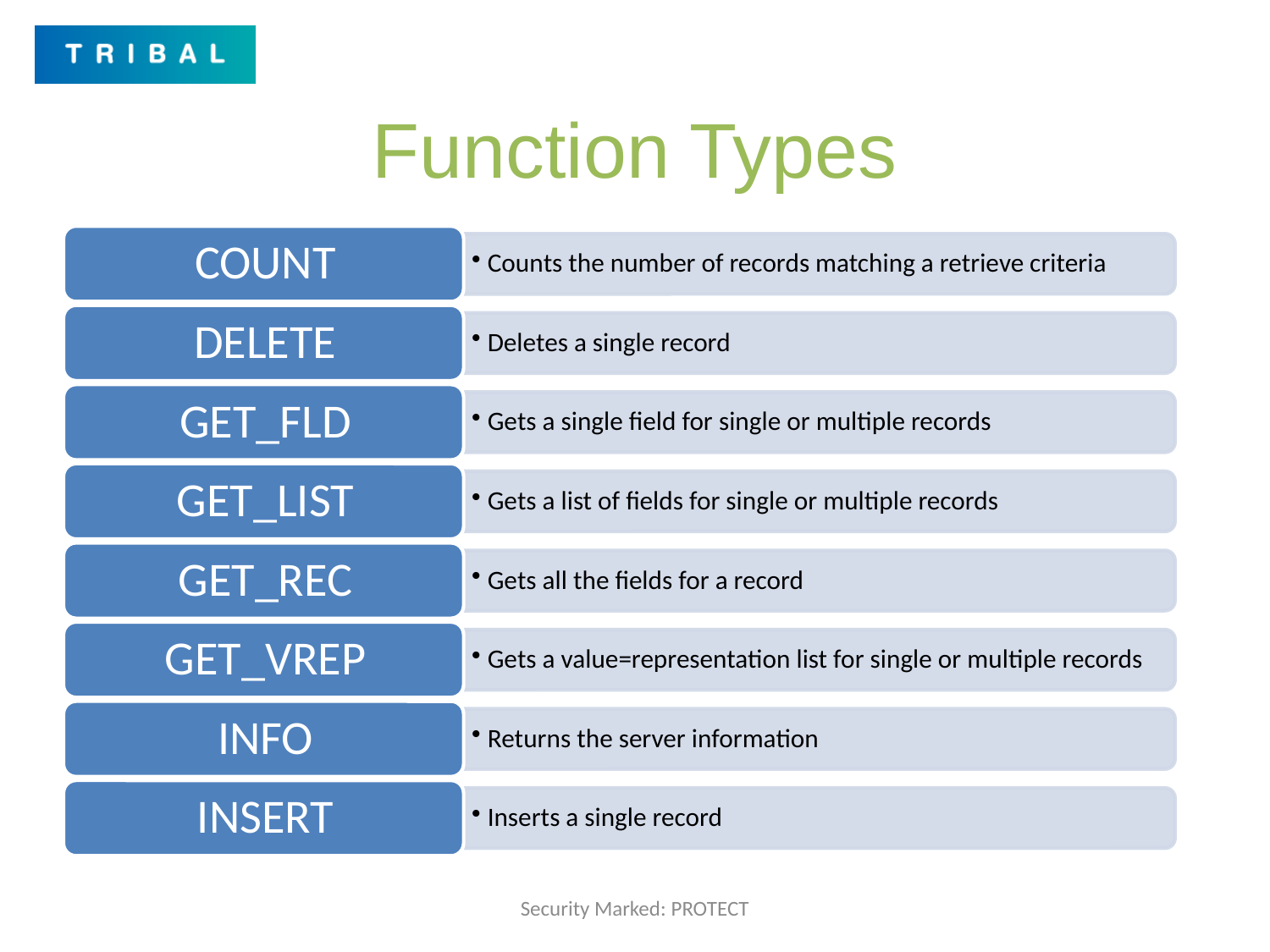

# Function Types
Counts the number of records matching a retrieve criteria
COUNT
Deletes a single record
DELETE
Gets a single field for single or multiple records
GET_FLD
Gets a list of fields for single or multiple records
GET_LIST
Gets all the fields for a record
GET_REC
Gets a value=representation list for single or multiple records
GET_VREP
Returns the server information
INFO
Inserts a single record
INSERT
Security Marked: PROTECT